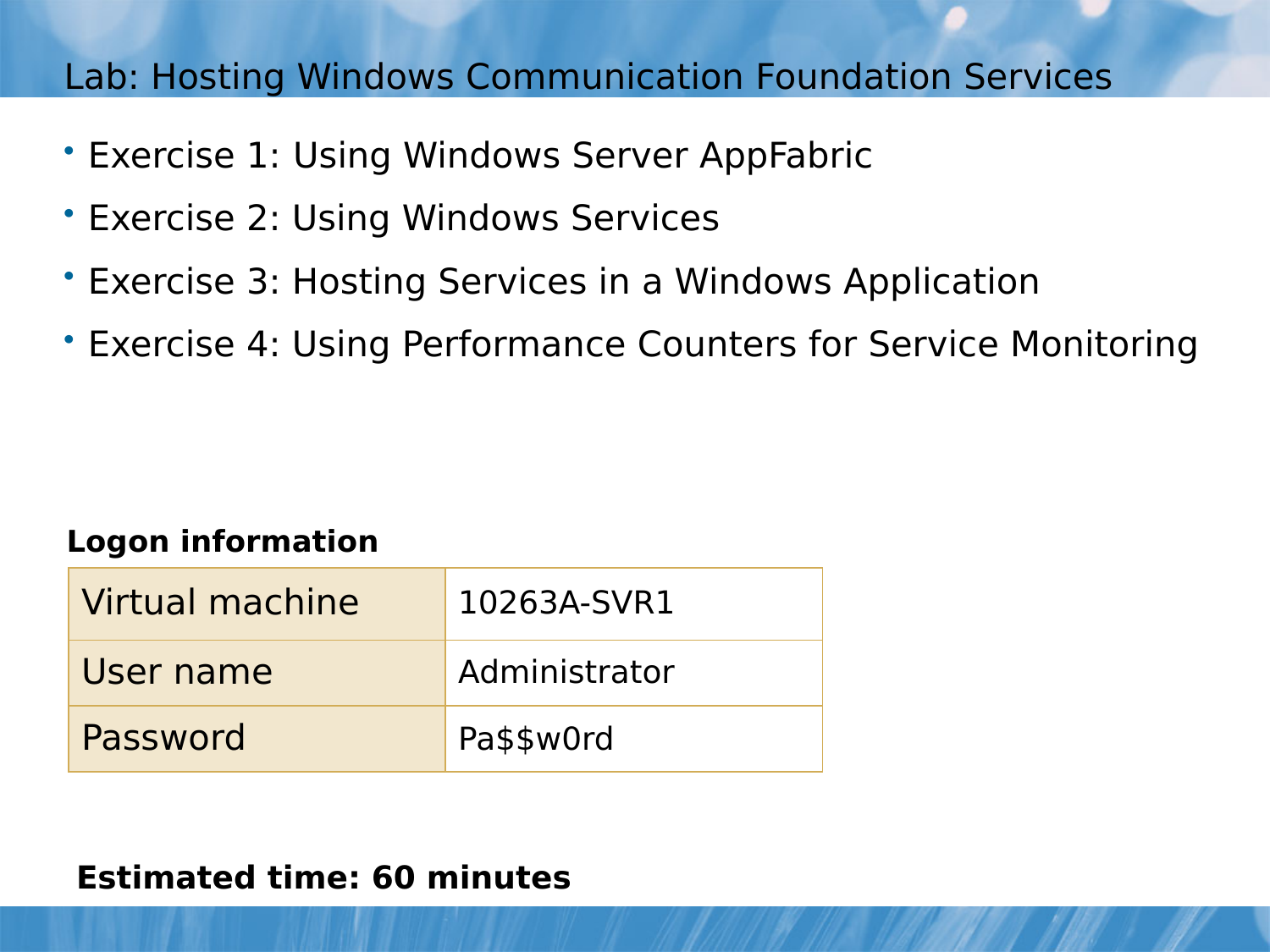

# Lab: Hosting Windows Communication Foundation Services
Exercise 1: Using Windows Server AppFabric
Exercise 2: Using Windows Services
Exercise 3: Hosting Services in a Windows Application
Exercise 4: Using Performance Counters for Service Monitoring

Logon information
| Virtual machine | 10263A-SVR1 |
| --- | --- |
| User name | Administrator |
| Password | Pa$$w0rd |
Estimated time: 60 minutes